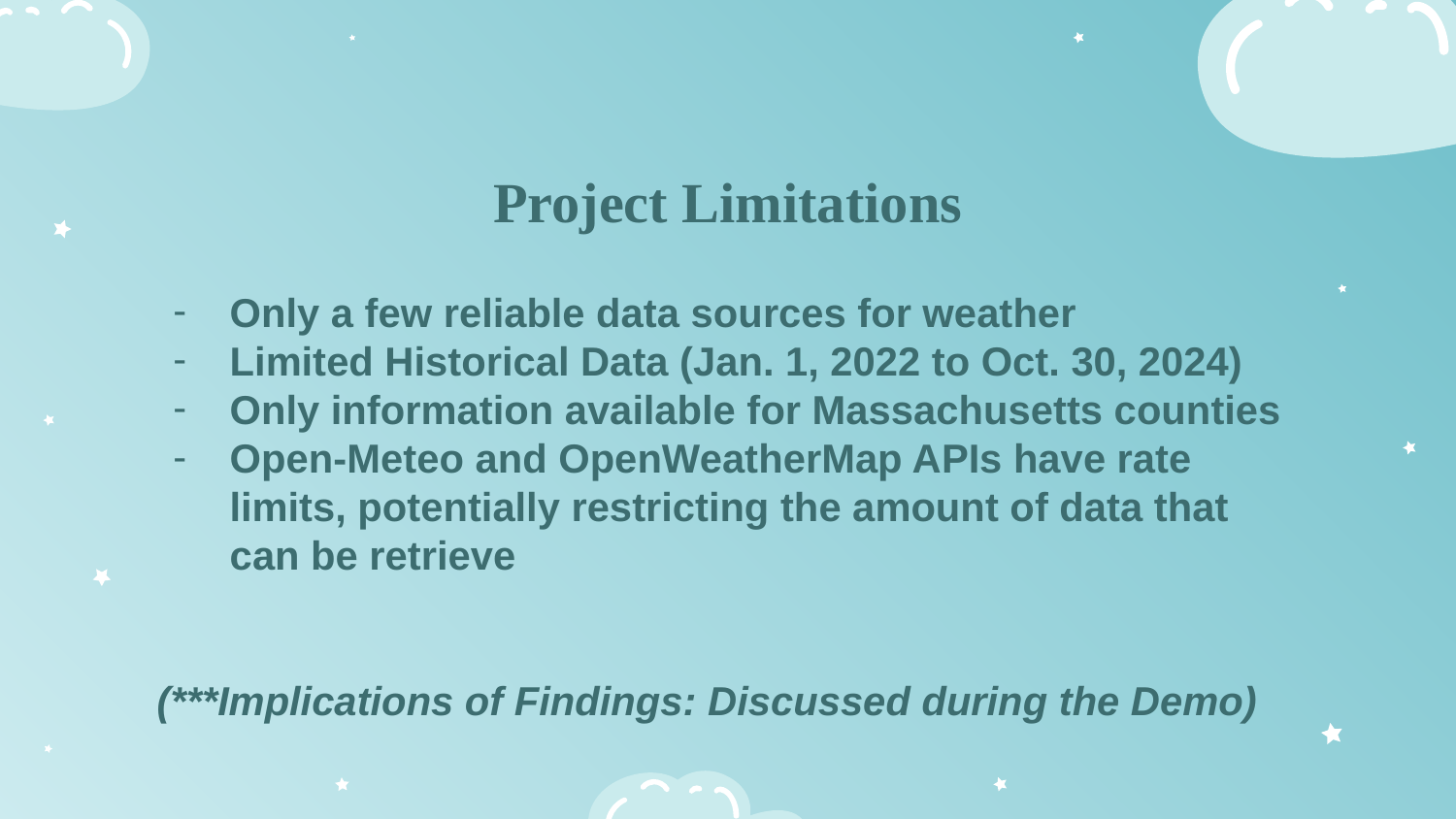

# Project Limitations
Only a few reliable data sources for weather
Limited Historical Data (Jan. 1, 2022 to Oct. 30, 2024)
Only information available for Massachusetts counties
Open-Meteo and OpenWeatherMap APIs have rate limits, potentially restricting the amount of data that can be retrieve

(***Implications of Findings: Discussed during the Demo)